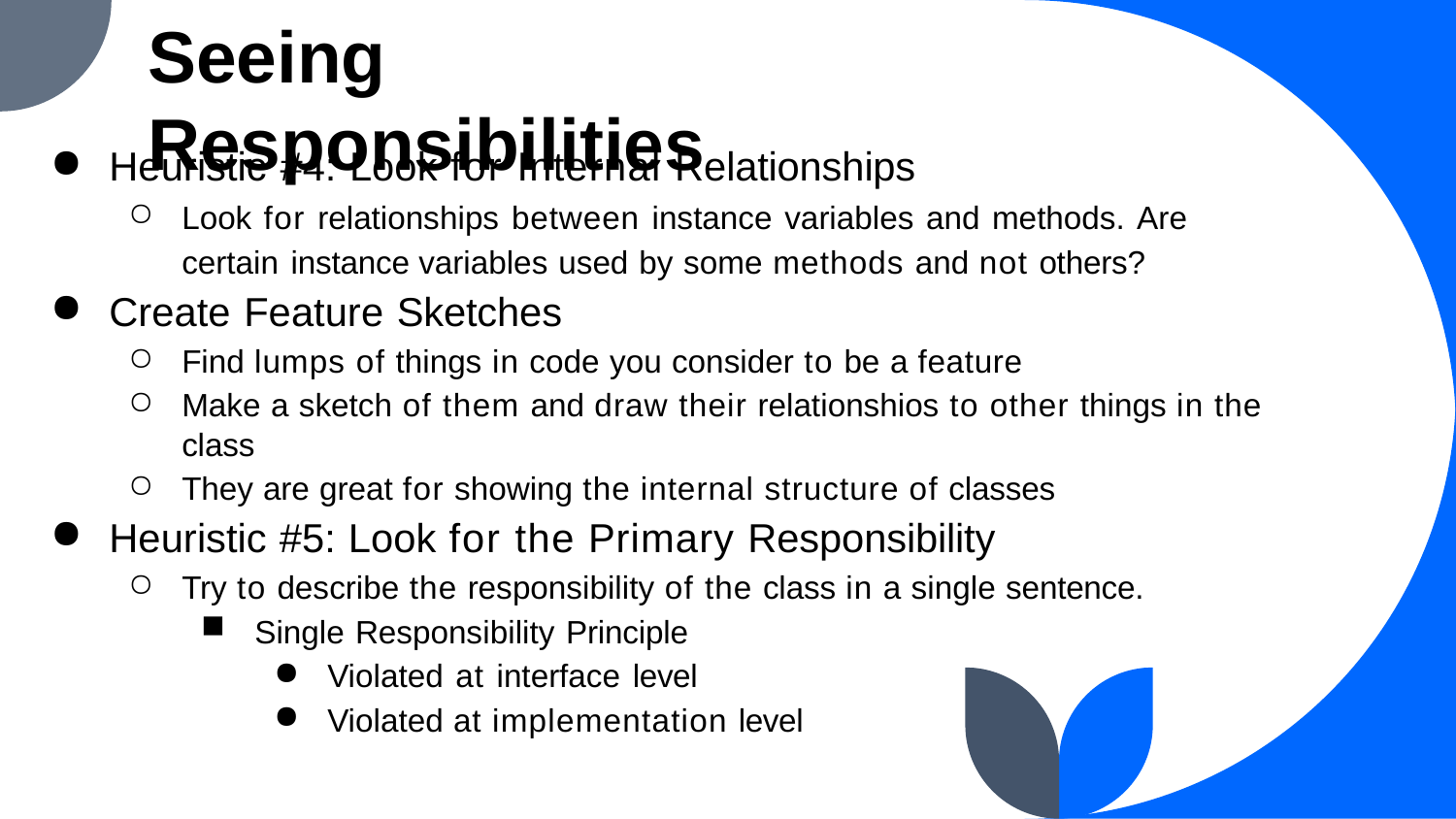

Seeing Responsibilities
Heuristic #4: Look for Internal Relationships
Look for relationships between instance variables and methods. Are certain instance variables used by some methods and not others?
Create Feature Sketches
Find lumps of things in code you consider to be a feature
Make a sketch of them and draw their relationshios to other things in the class
They are great for showing the internal structure of classes
Heuristic #5: Look for the Primary Responsibility
Try to describe the responsibility of the class in a single sentence.
Single Responsibility Principle
Violated at interface level
Violated at implementation level